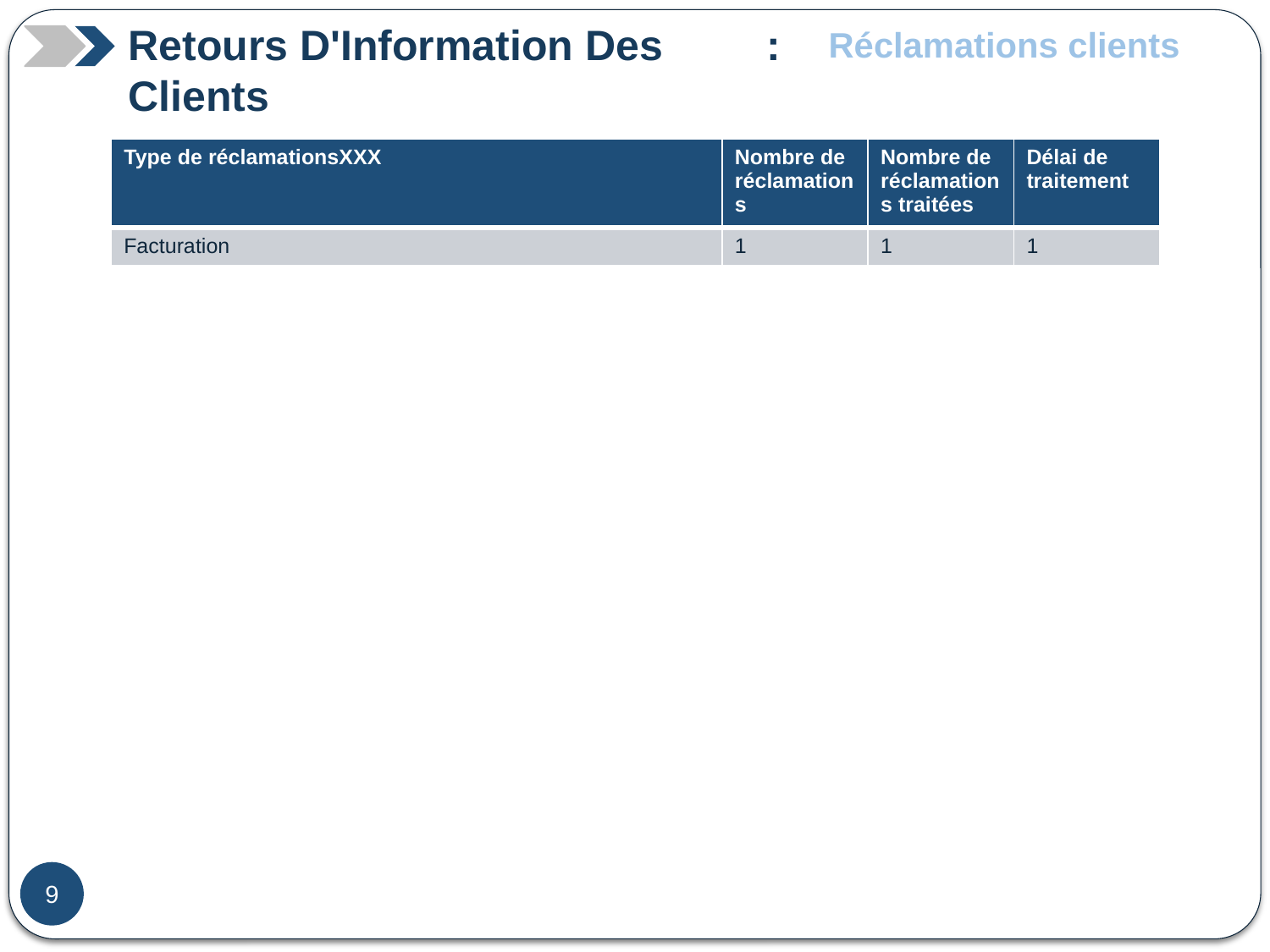

Retours D'Information Des Clients
:
Réclamations clients

| Type de réclamationsXXX | Nombre de réclamations | Nombre de réclamations traitées | Délai de traitement |
| --- | --- | --- | --- |
| Facturation | 1 | 1 | 1 |
9